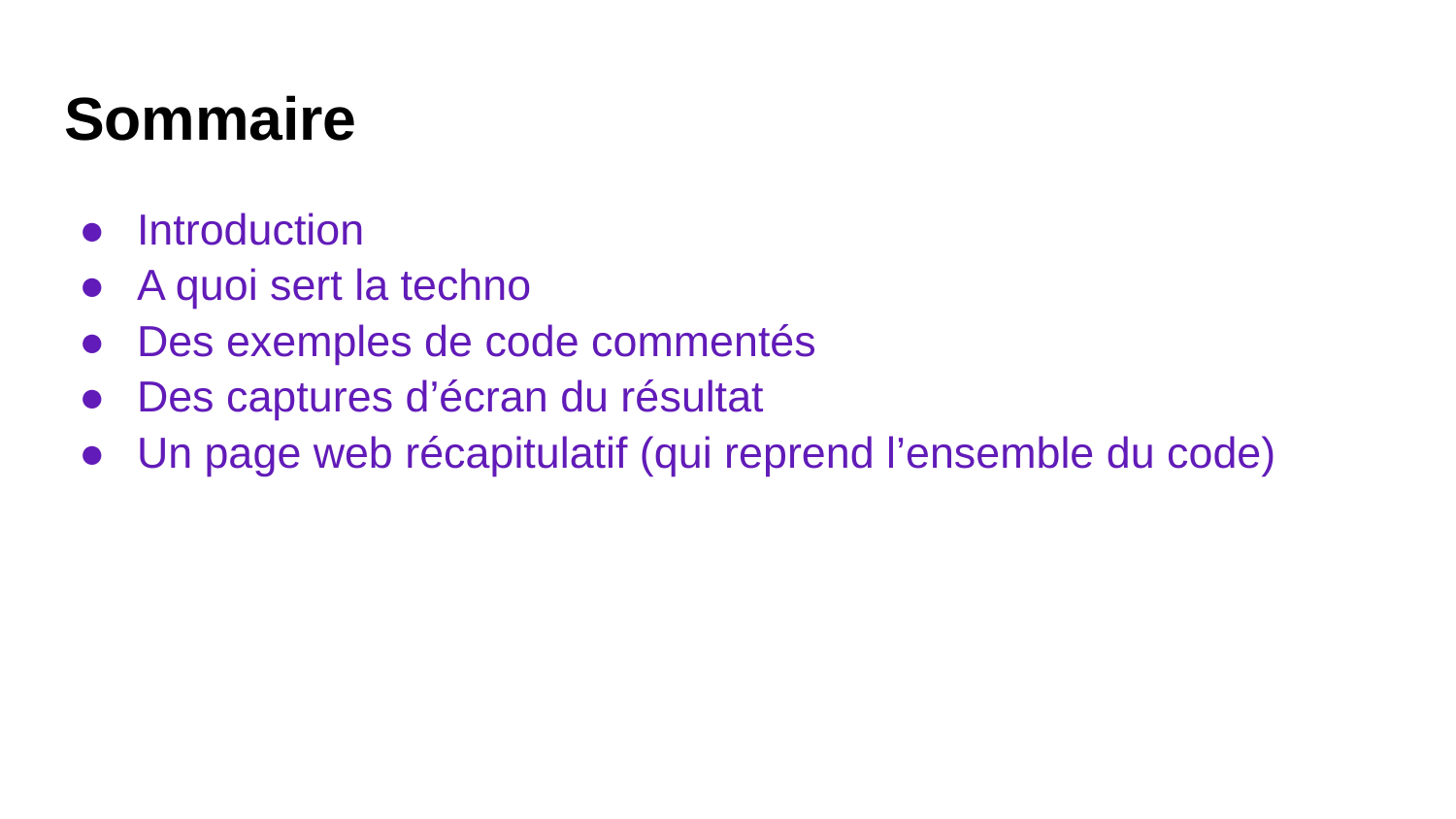

# Sommaire
Introduction
A quoi sert la techno
Des exemples de code commentés
Des captures d’écran du résultat
Un page web récapitulatif (qui reprend l’ensemble du code)